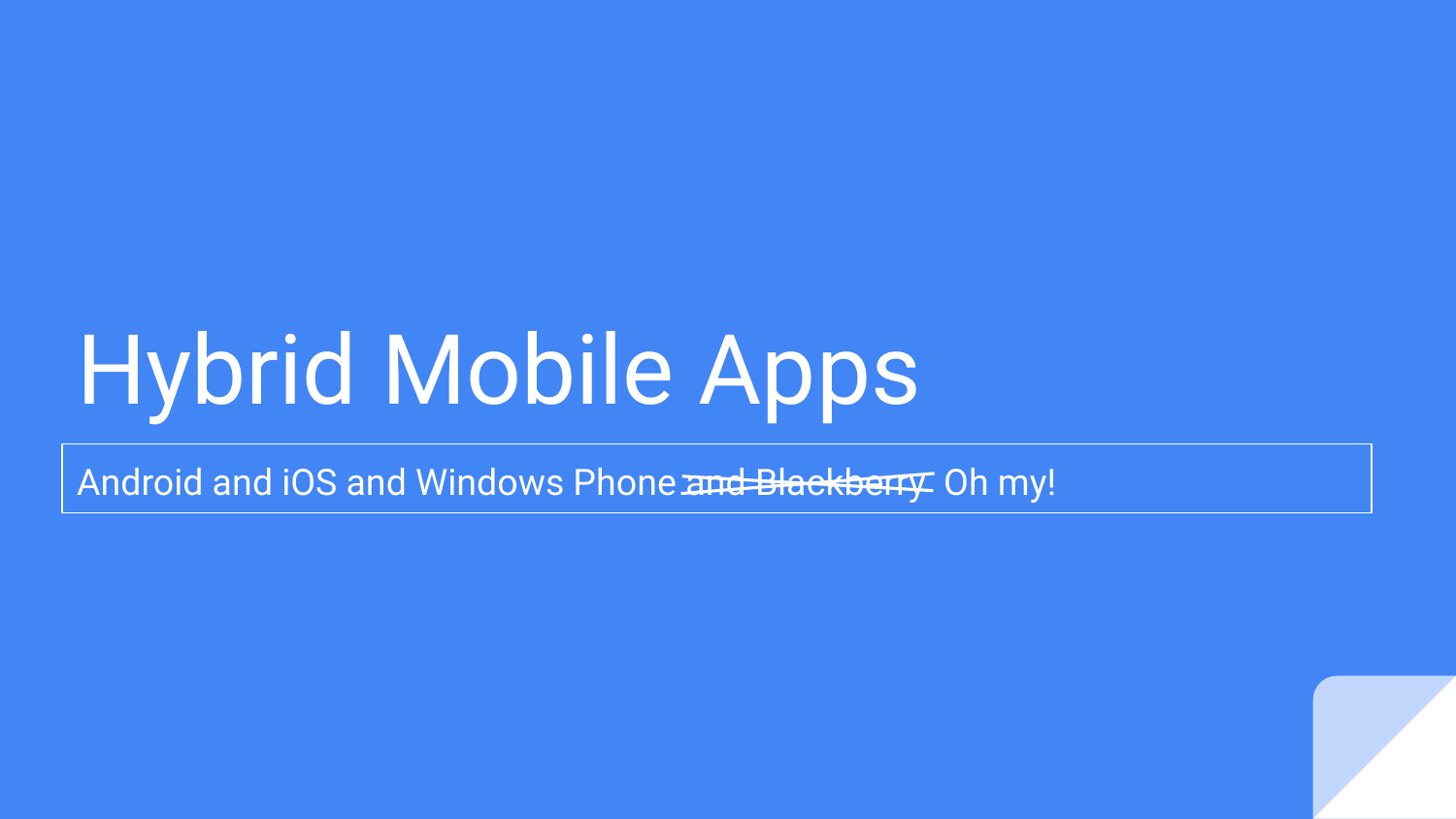

# Hybrid Mobile Apps
Android and iOS and Windows Phone and Blackberry  Oh my!